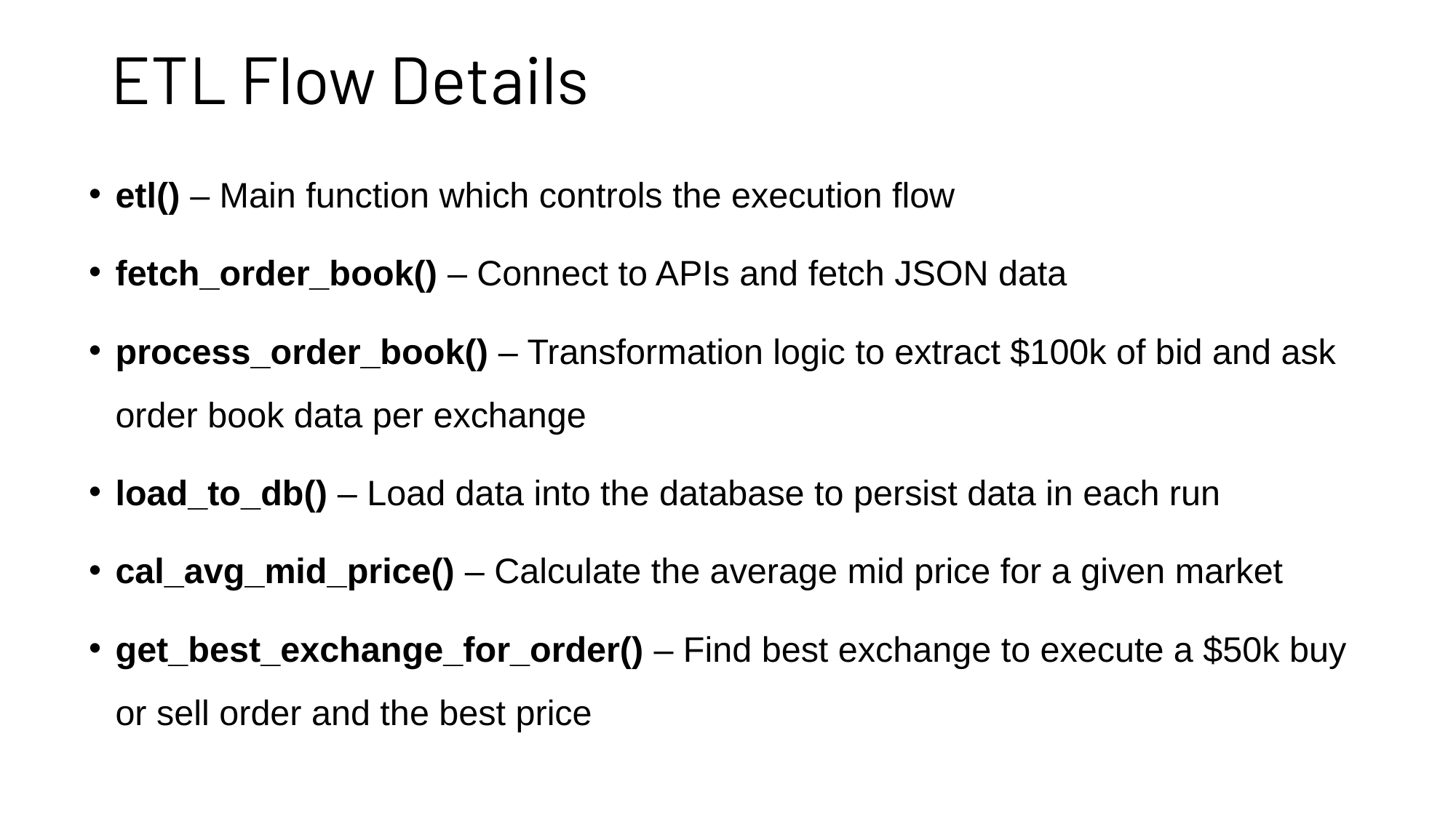

# ETL Flow Details
etl() – Main function which controls the execution flow
fetch_order_book() – Connect to APIs and fetch JSON data
process_order_book() – Transformation logic to extract $100k of bid and ask order book data per exchange
load_to_db() – Load data into the database to persist data in each run
cal_avg_mid_price() – Calculate the average mid price for a given market
get_best_exchange_for_order() – Find best exchange to execute a $50k buy or sell order and the best price